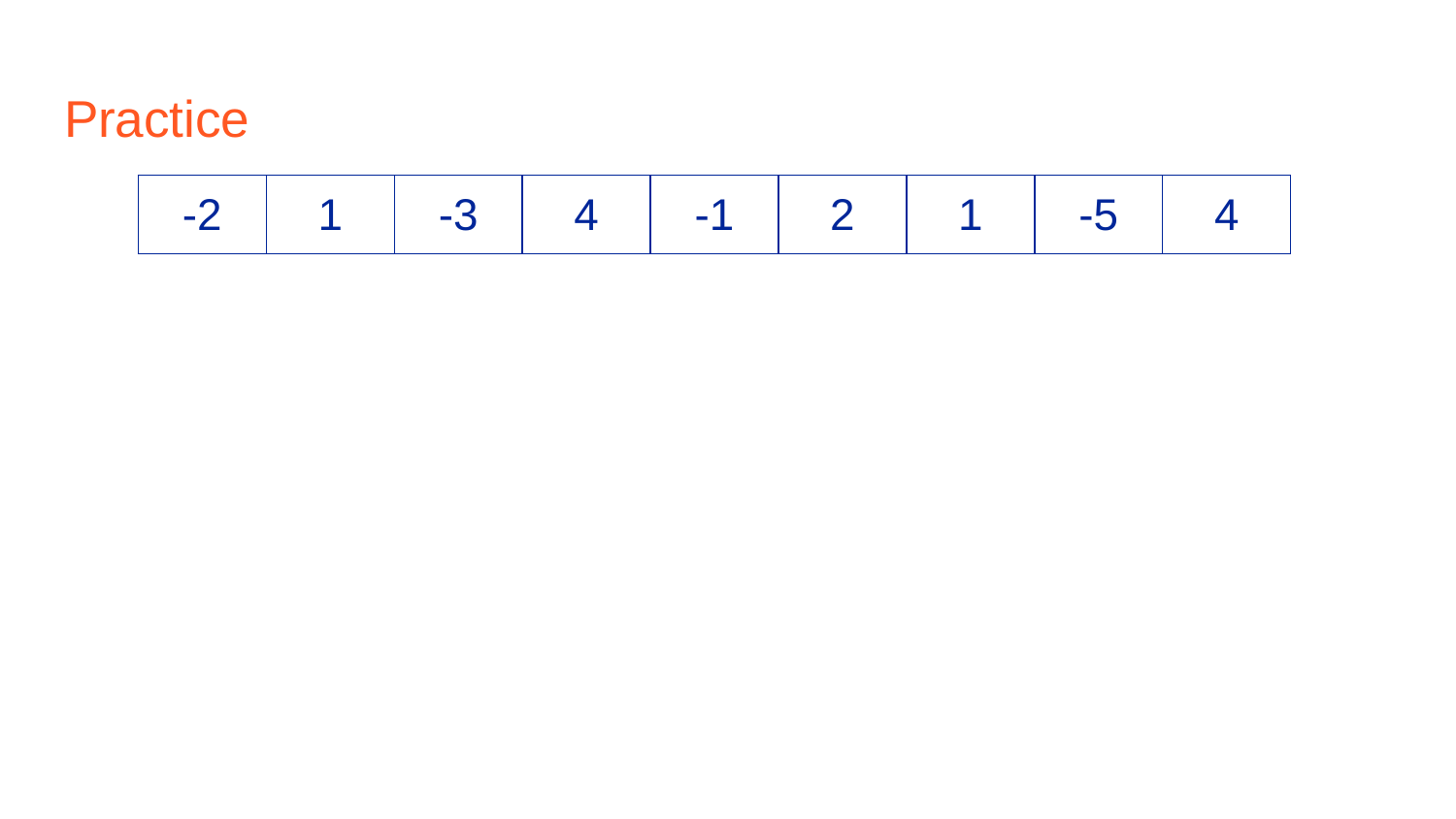

# Practice
| -2 | 1 | -3 | 4 | -1 | 2 | 1 | -5 | 4 |
| --- | --- | --- | --- | --- | --- | --- | --- | --- |